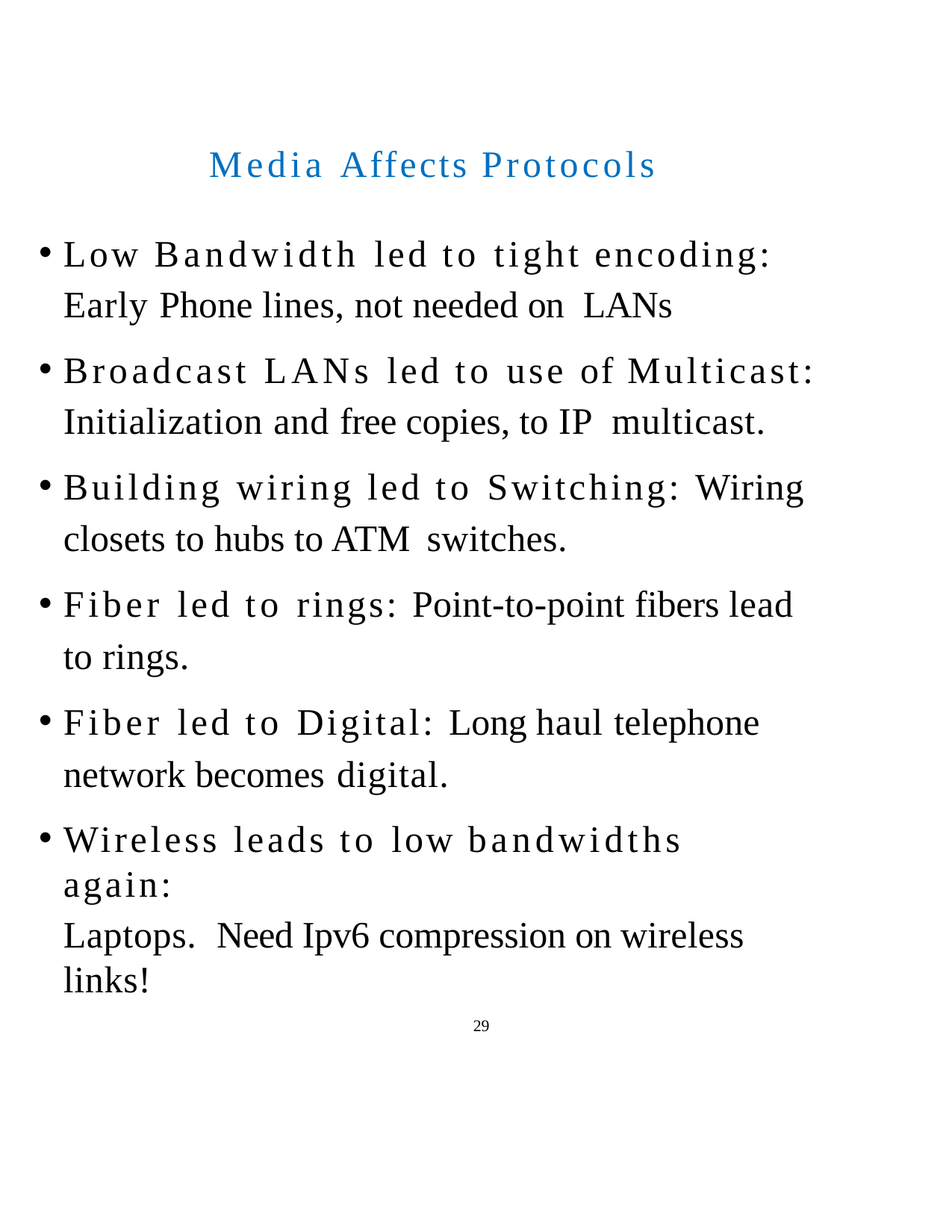

Media Affects Protocols

Low Bandwidth led to tight encoding:
Early Phone lines, not needed on  LANs
Broadcast LANs led to use of Multicast:
Initialization and free copies, to IP multicast.
Building wiring led to Switching: Wiring  closets to hubs to ATM switches.
Fiber led to rings: Point-to-point fibers lead  to rings.
Fiber led to Digital: Long haul telephone  network becomes digital.
Wireless leads to low bandwidths again:
Laptops.  Need Ipv6 compression on wireless links!
29